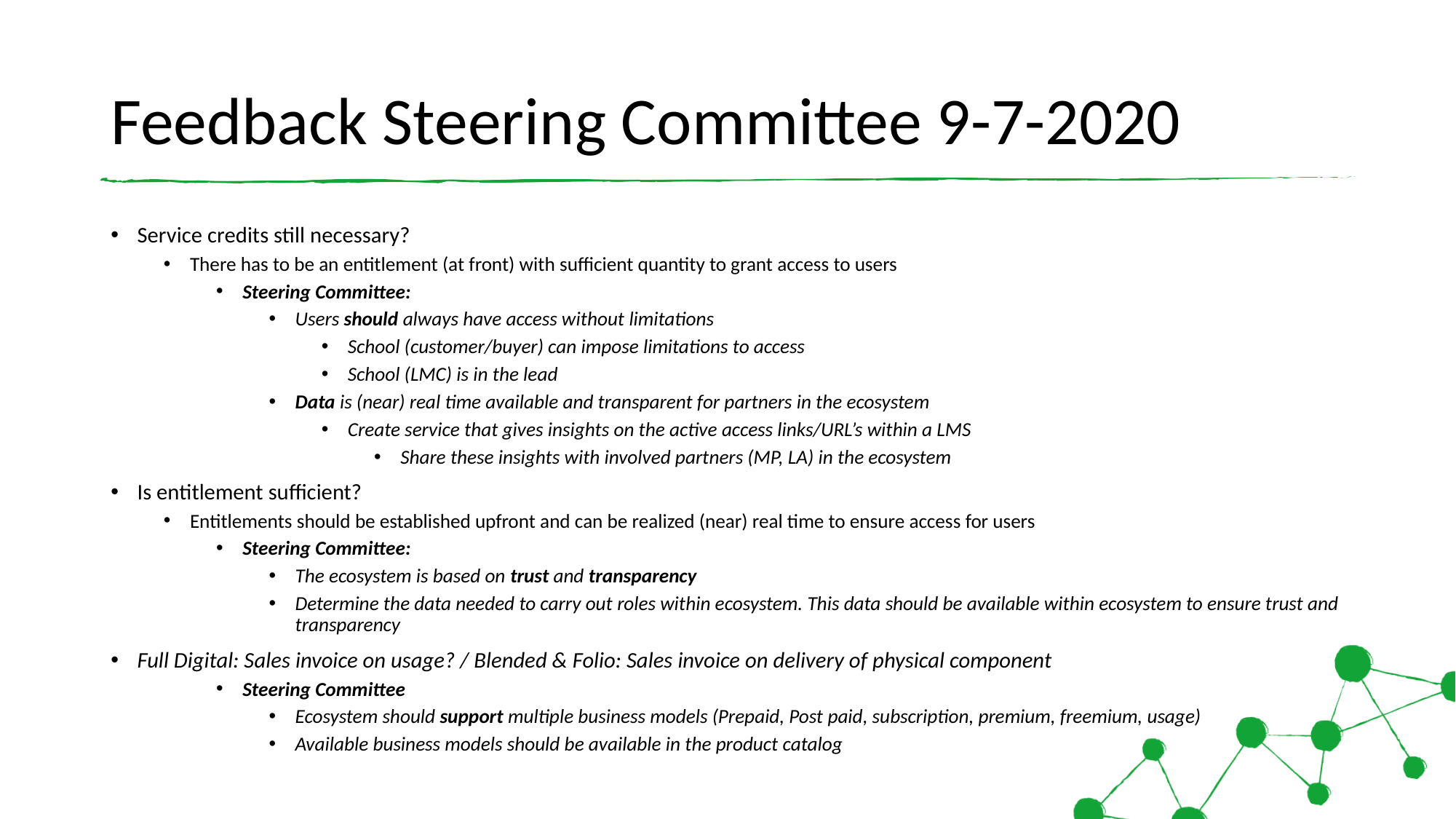

# Feedback Steering Committee 9-7-2020
Service credits still necessary?
There has to be an entitlement (at front) with sufficient quantity to grant access to users
Steering Committee:
Users should always have access without limitations
School (customer/buyer) can impose limitations to access
School (LMC) is in the lead
Data is (near) real time available and transparent for partners in the ecosystem
Create service that gives insights on the active access links/URL’s within a LMS
Share these insights with involved partners (MP, LA) in the ecosystem
Is entitlement sufficient?
Entitlements should be established upfront and can be realized (near) real time to ensure access for users
Steering Committee:
The ecosystem is based on trust and transparency
Determine the data needed to carry out roles within ecosystem. This data should be available within ecosystem to ensure trust and transparency
Full Digital: Sales invoice on usage? / Blended & Folio: Sales invoice on delivery of physical component
Steering Committee
Ecosystem should support multiple business models (Prepaid, Post paid, subscription, premium, freemium, usage)
Available business models should be available in the product catalog